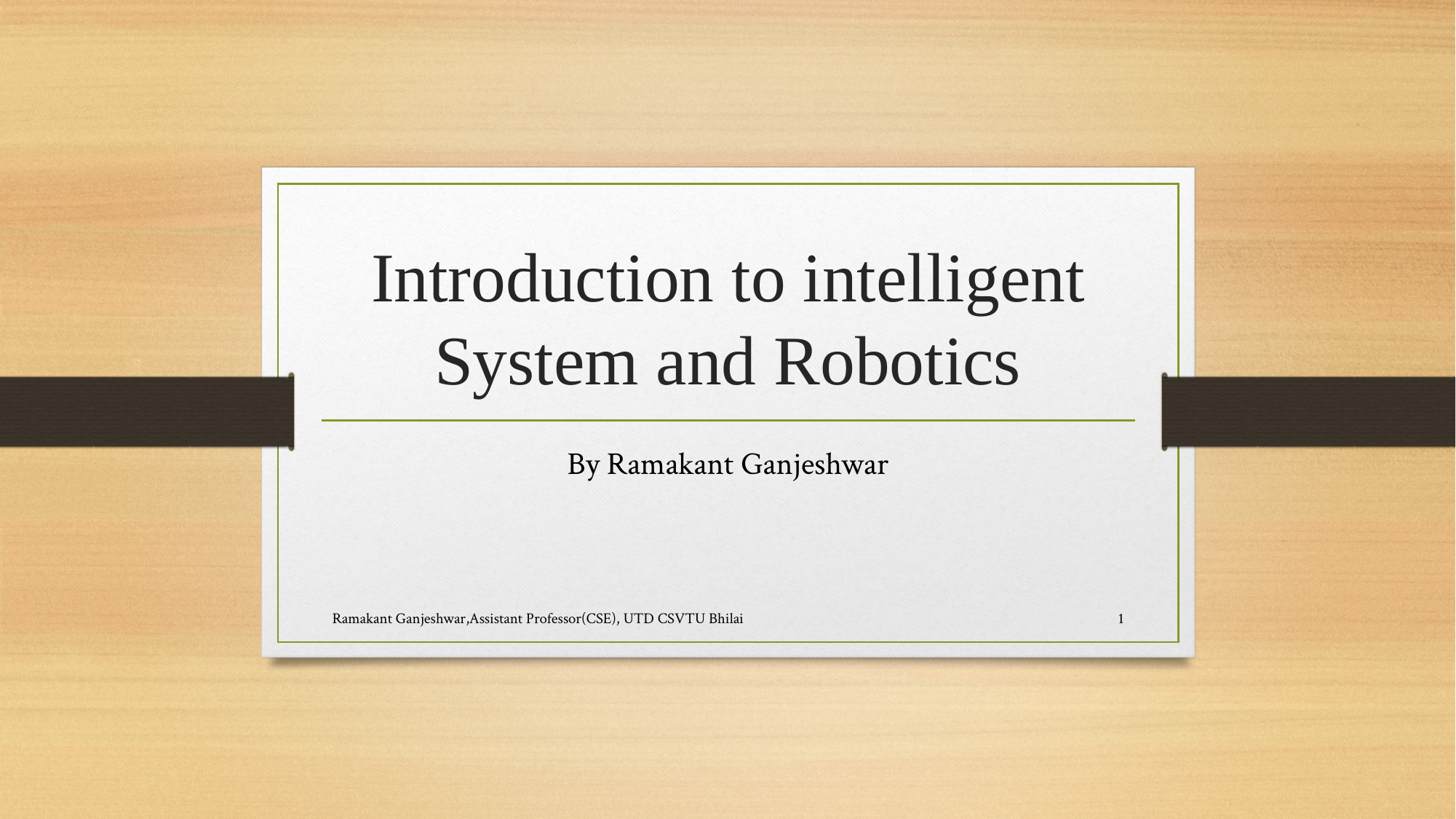

# Introduction to intelligent System and Robotics
By Ramakant Ganjeshwar
Ramakant Ganjeshwar,Assistant Professor(CSE), UTD CSVTU Bhilai
1